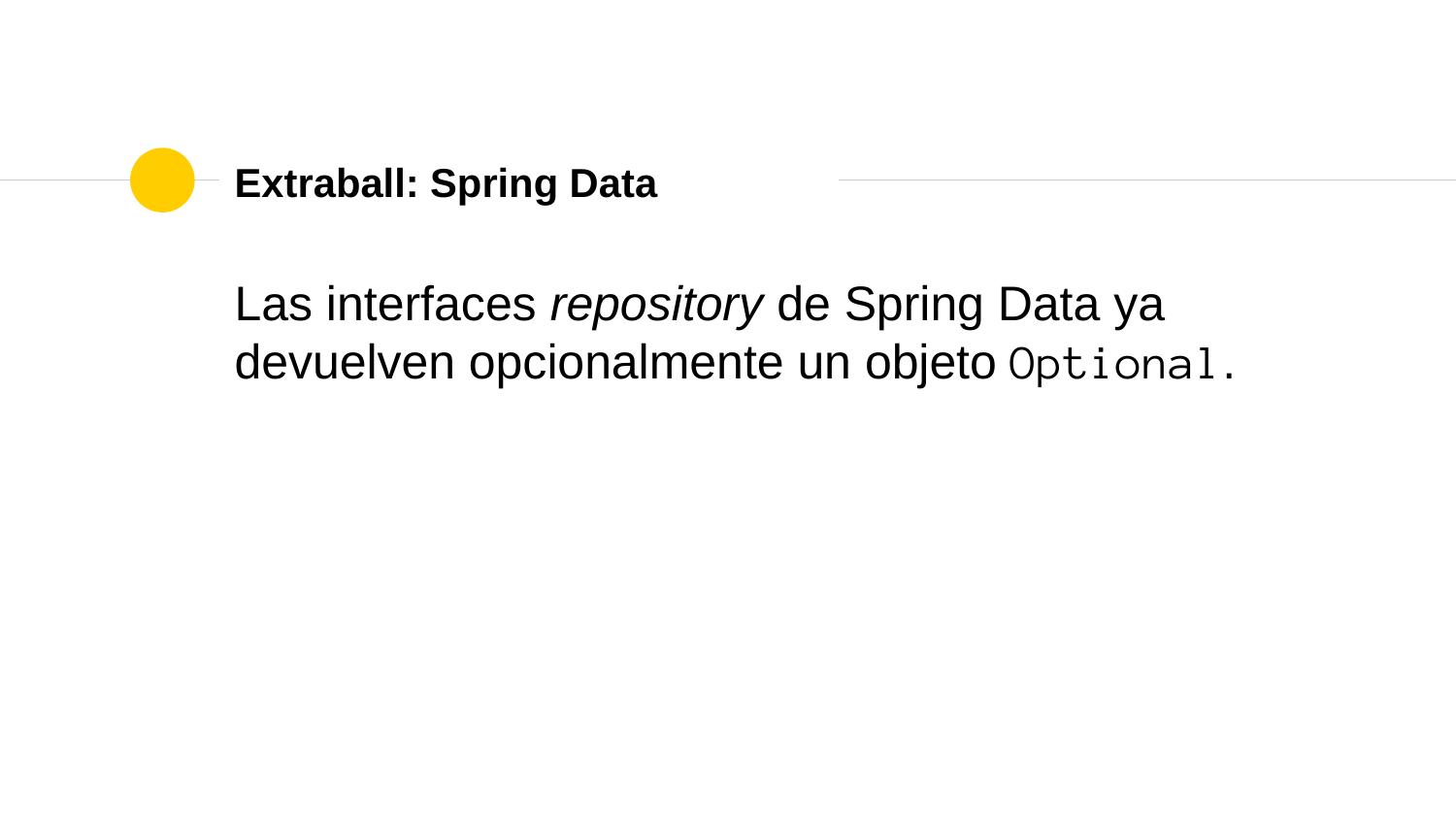

# Extraball: Spring Data
Las interfaces repository de Spring Data ya devuelven opcionalmente un objeto Optional.